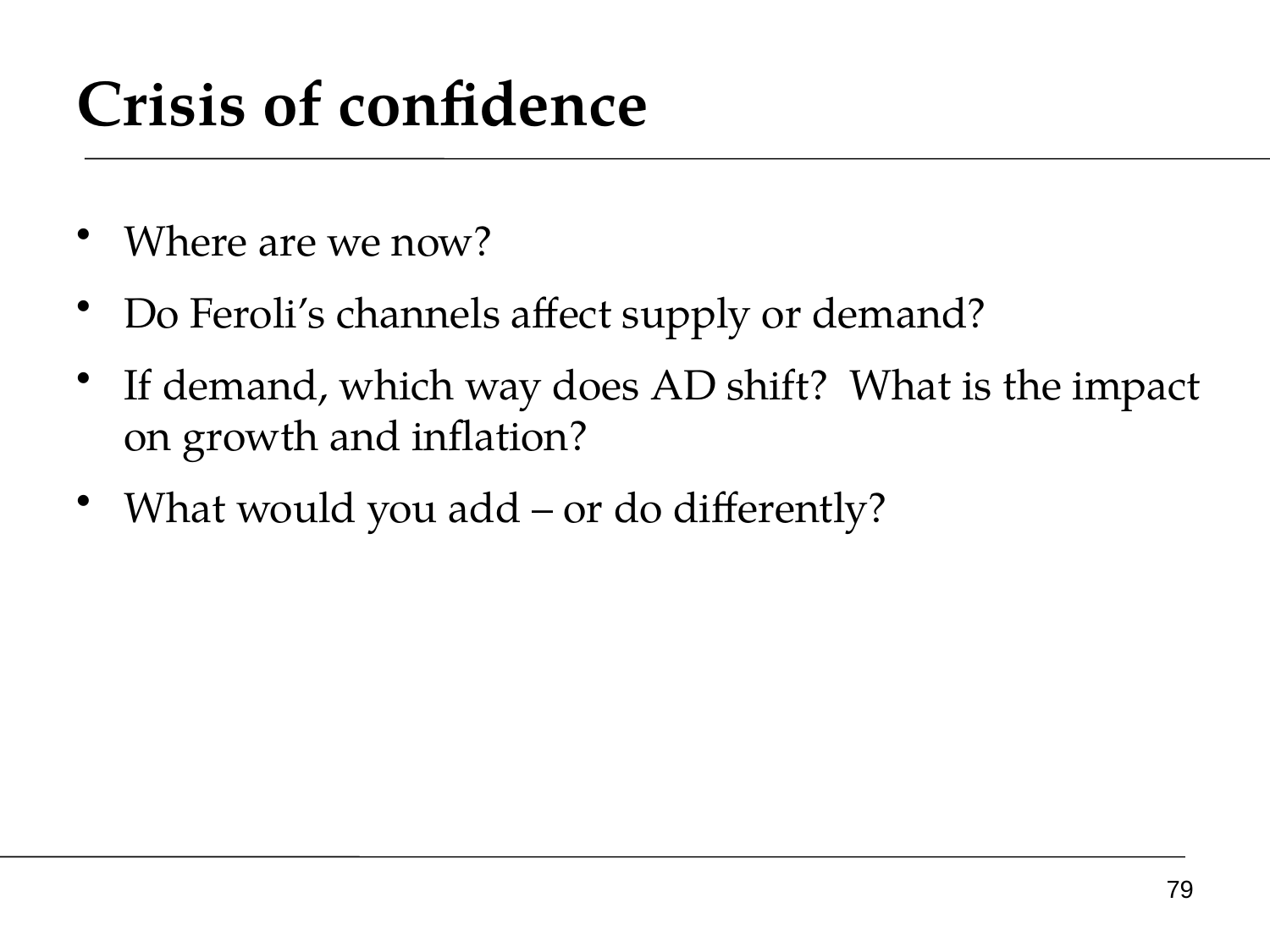

# Crisis of confidence
Where are we now?
Do Feroli’s channels affect supply or demand?
If demand, which way does AD shift?  What is the impact on growth and inflation?
What would you add – or do differently?
79